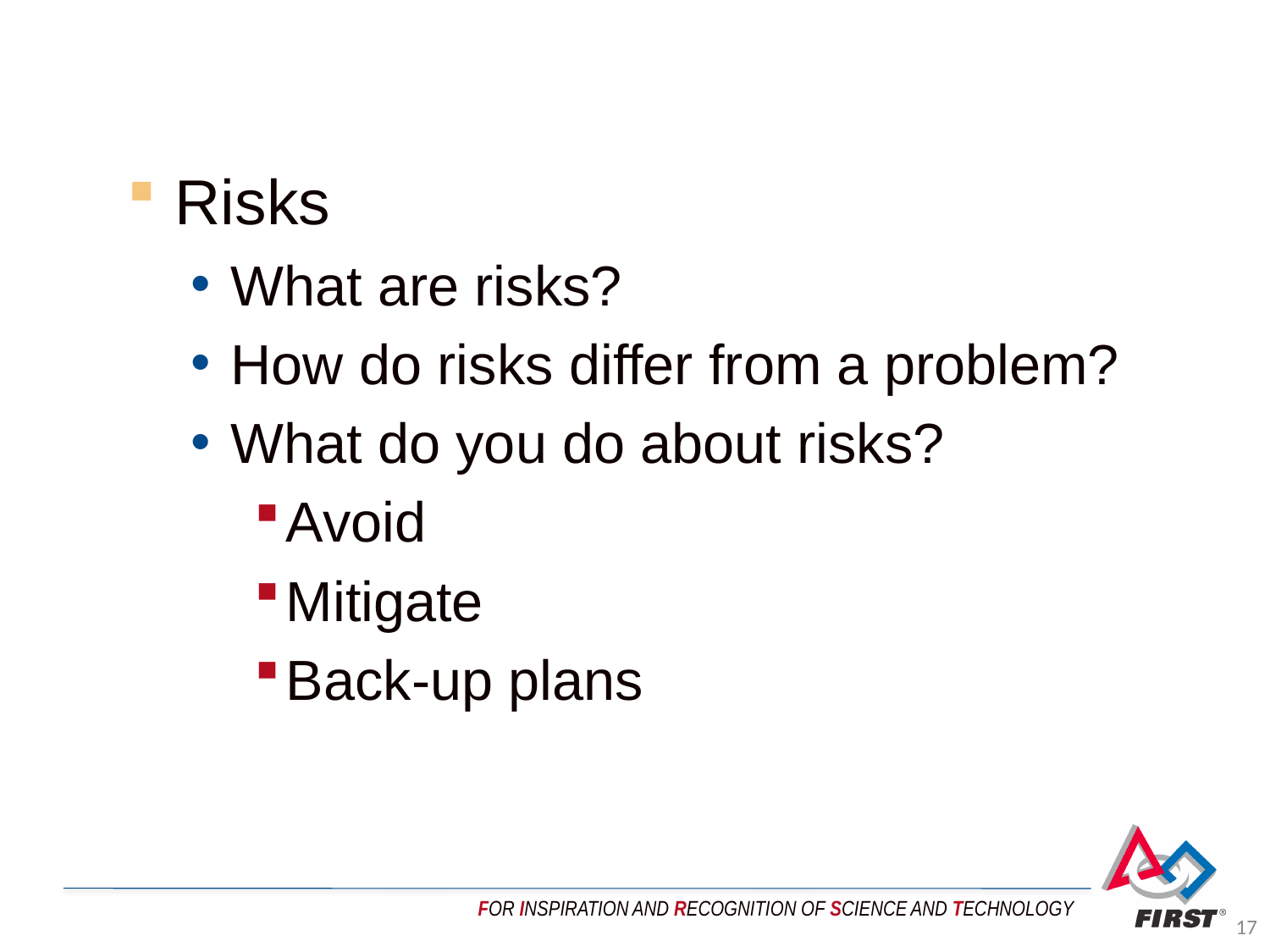

Risks
What are risks?
How do risks differ from a problem?
What do you do about risks?
Avoid
Mitigate
Back-up plans

17